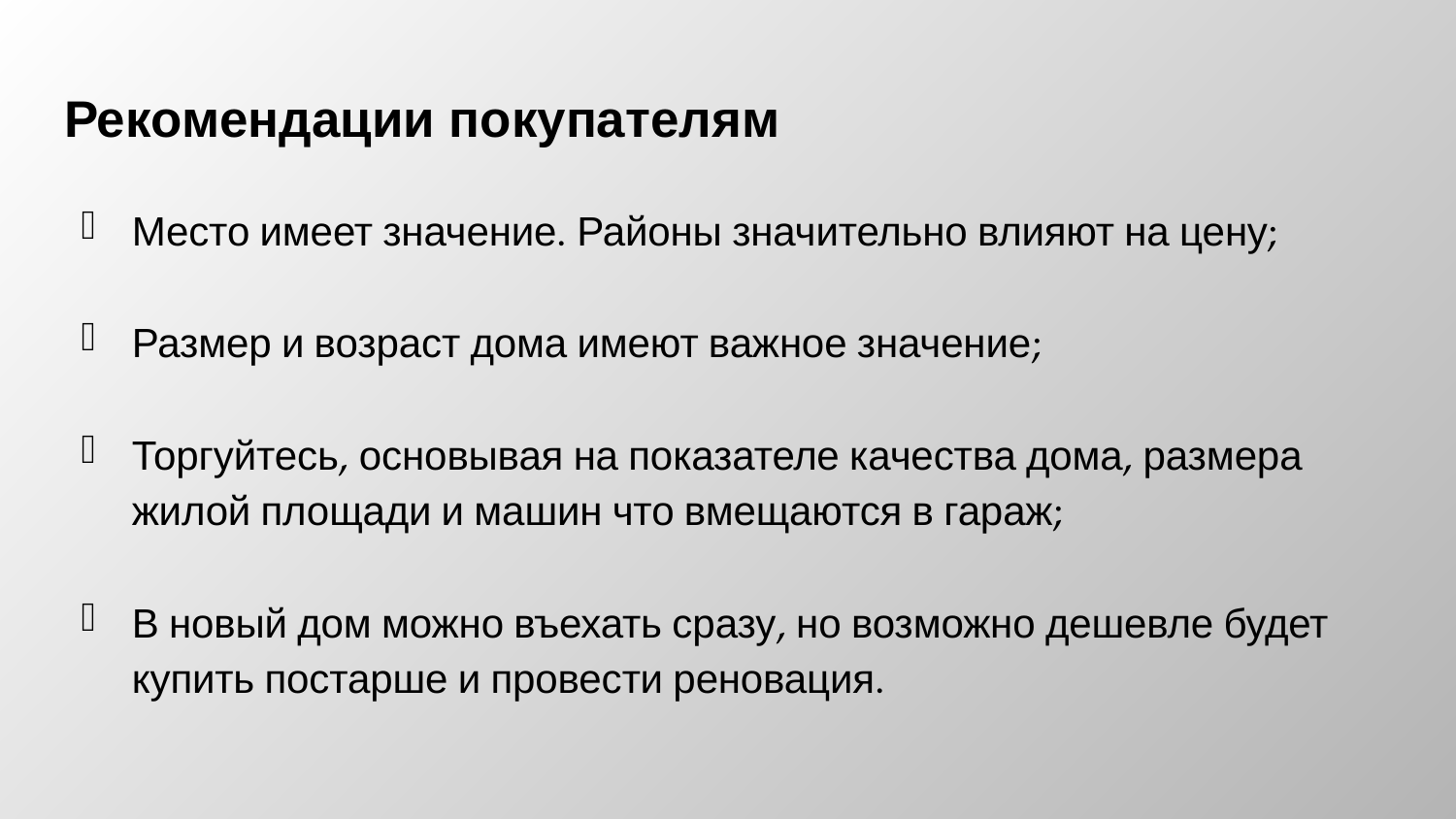

# Рекомендации покупателям
Место имеет значение. Районы значительно влияют на цену;

Размер и возраст дома имеют важное значение;

Торгуйтесь, основывая на показателе качества дома, размера жилой площади и машин что вмещаются в гараж;

В новый дом можно въехать сразу, но возможно дешевле будет купить постарше и провести реновация.